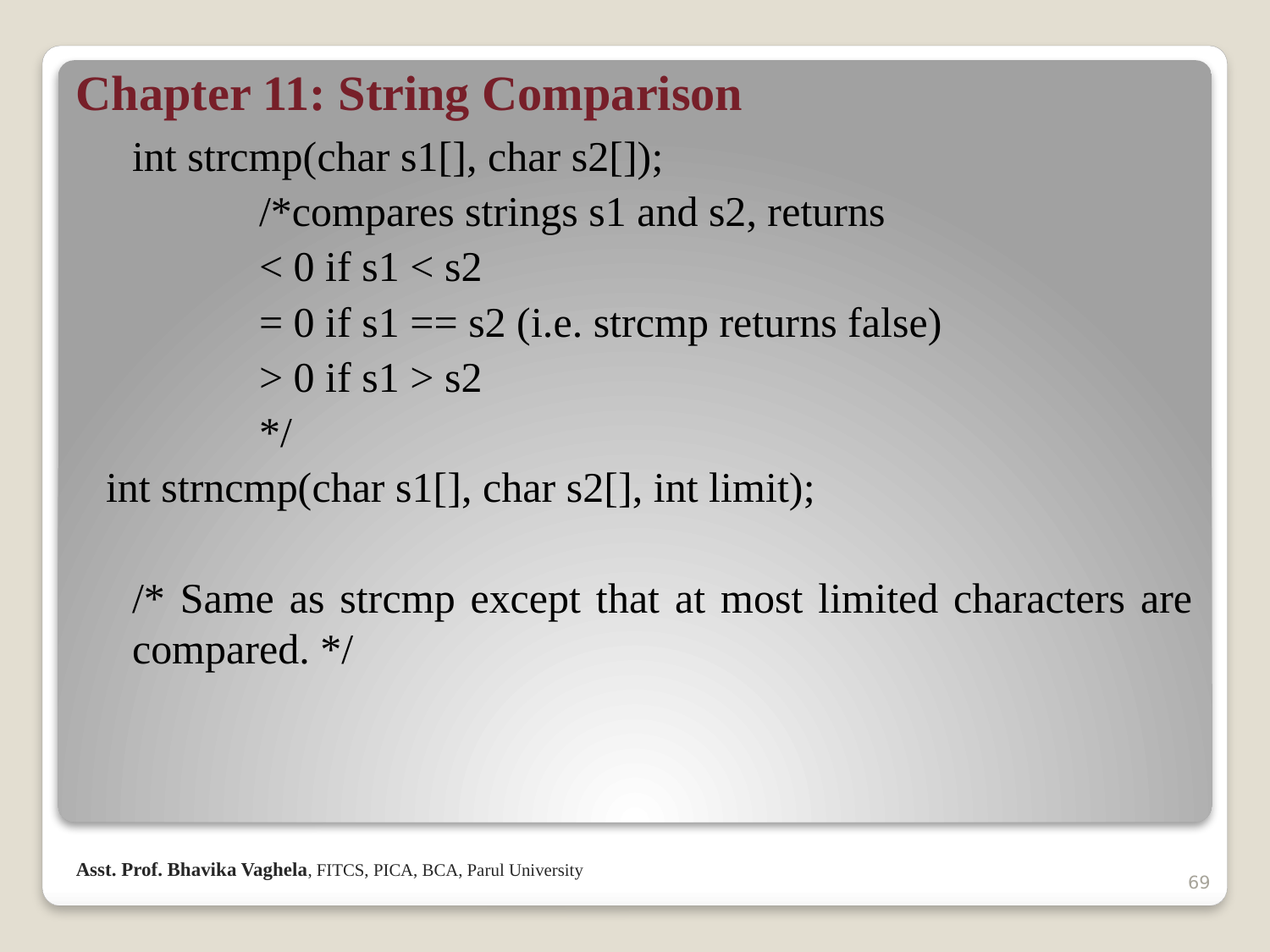

# Chapter 11: String Comparison
	int strcmp(char s1[], char s2[]);
     	/*compares strings s1 and s2, returns
		< 0 if s1 < s2
		= 0 if s1 == s2 (i.e. strcmp returns false)
		> 0 if s1 > s2
      	*/
 int strncmp(char s1[], char s2[], int limit);

	/* Same as strcmp except that at most limited characters are compared. */

Asst. Prof. Bhavika Vaghela, FITCS, PICA, BCA, Parul University
69